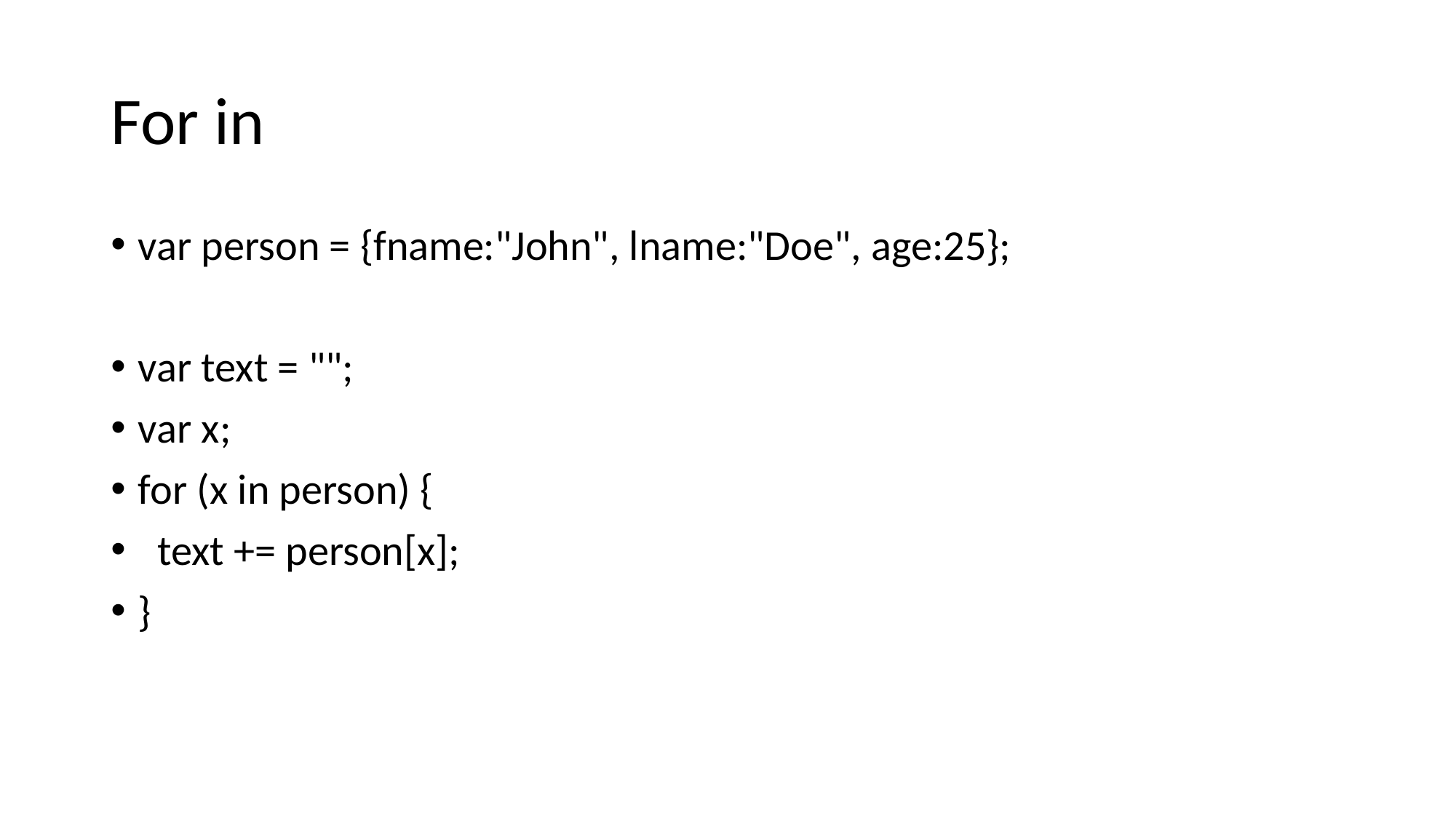

# For in
var person = {fname:"John", lname:"Doe", age:25};

var text = "";
var x;
for (x in person) {
  text += person[x];
}